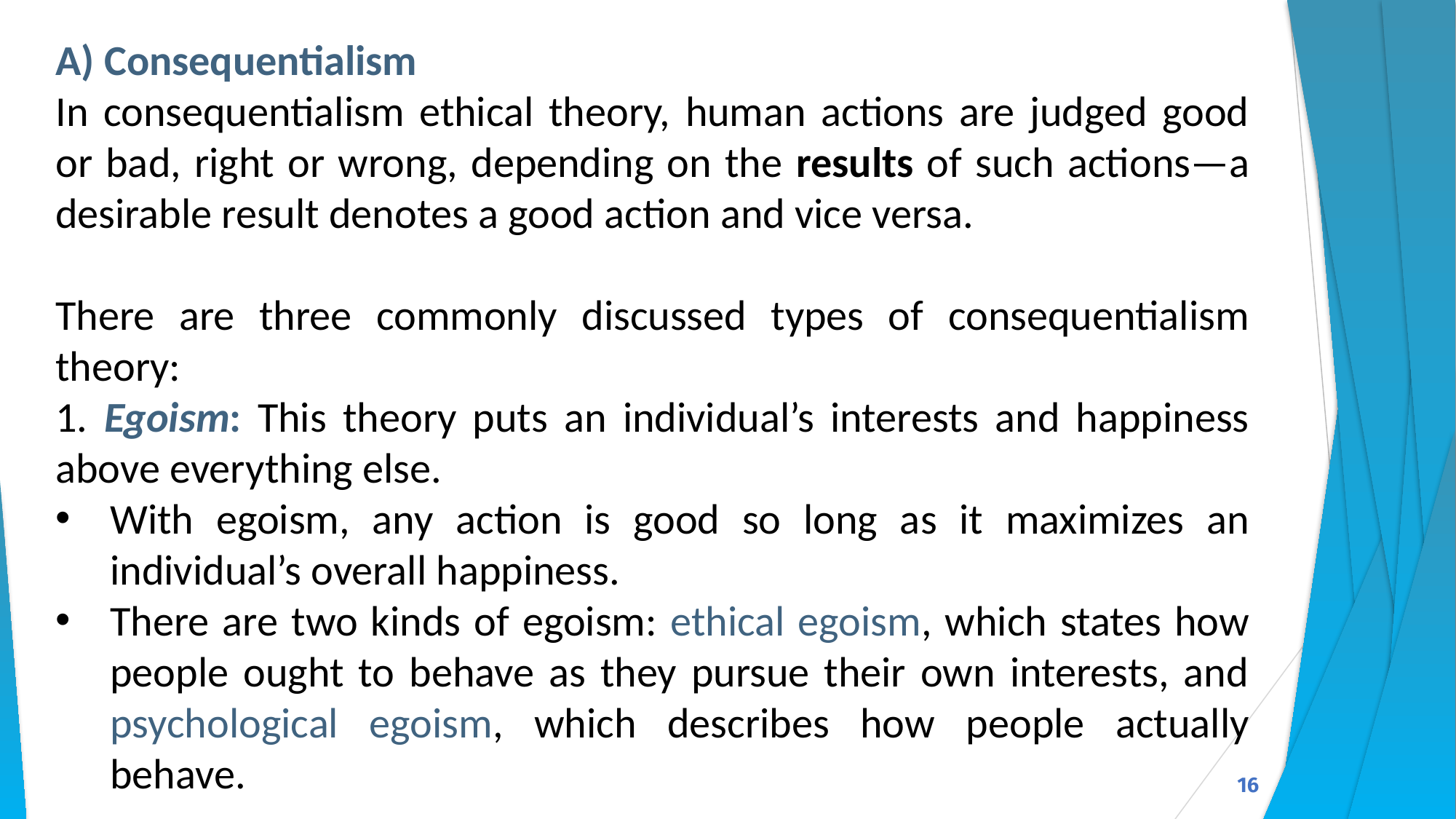

A) Consequentialism
In consequentialism ethical theory, human actions are judged good or bad, right or wrong, depending on the results of such actions—a desirable result denotes a good action and vice versa.

There are three commonly discussed types of consequentialism theory:
1. Egoism: This theory puts an individual’s interests and happiness above everything else.
With egoism, any action is good so long as it maximizes an individual’s overall happiness.
There are two kinds of egoism: ethical egoism, which states how people ought to behave as they pursue their own interests, and psychological egoism, which describes how people actually behave.
16